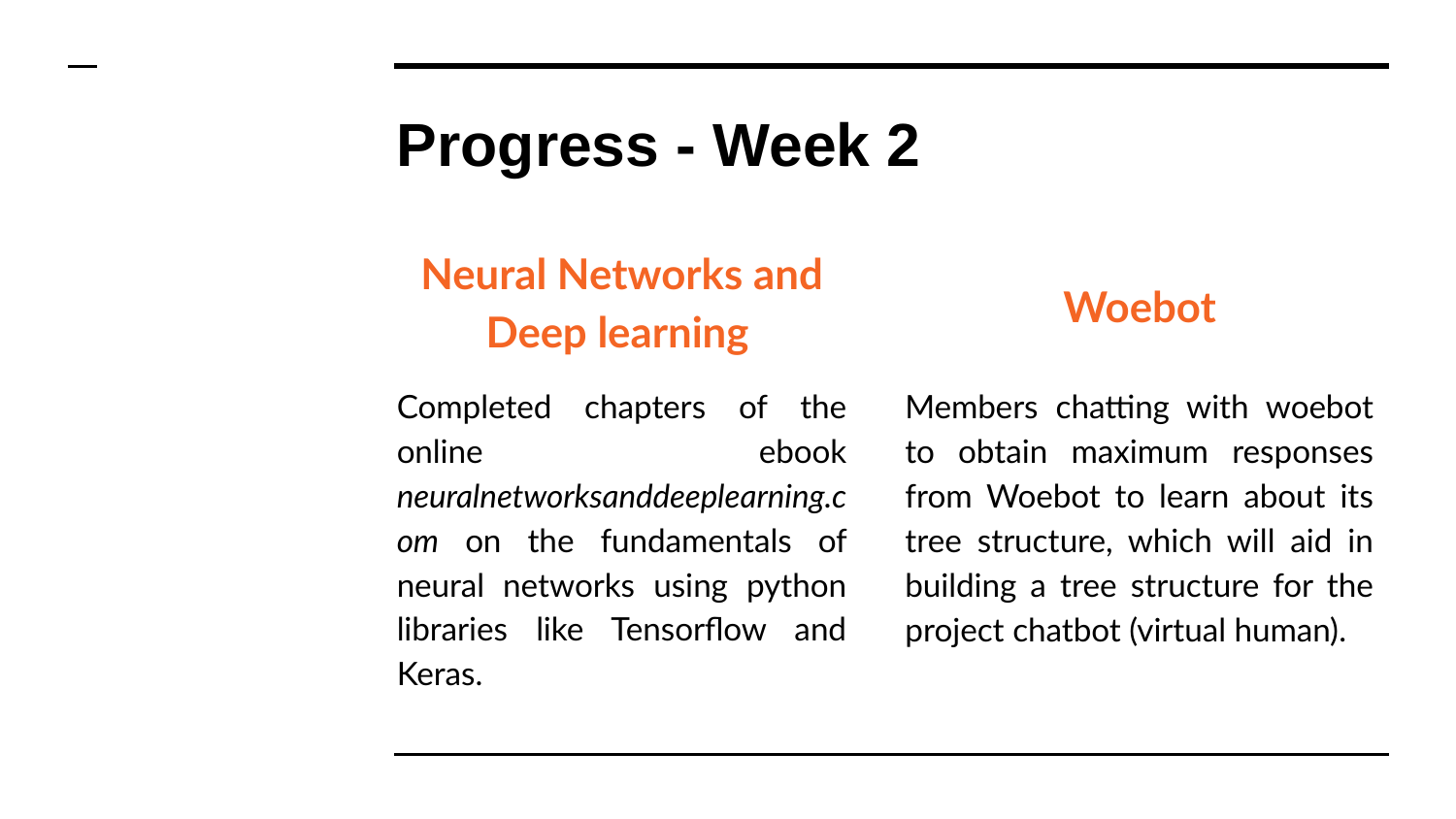

# Progress - Week 2
Neural Networks and Deep learning
Completed chapters of the online ebook neuralnetworksanddeeplearning.com on the fundamentals of neural networks using python libraries like Tensorflow and Keras.

Woebot

Members chatting with woebot to obtain maximum responses from Woebot to learn about its tree structure, which will aid in building a tree structure for the project chatbot (virtual human).